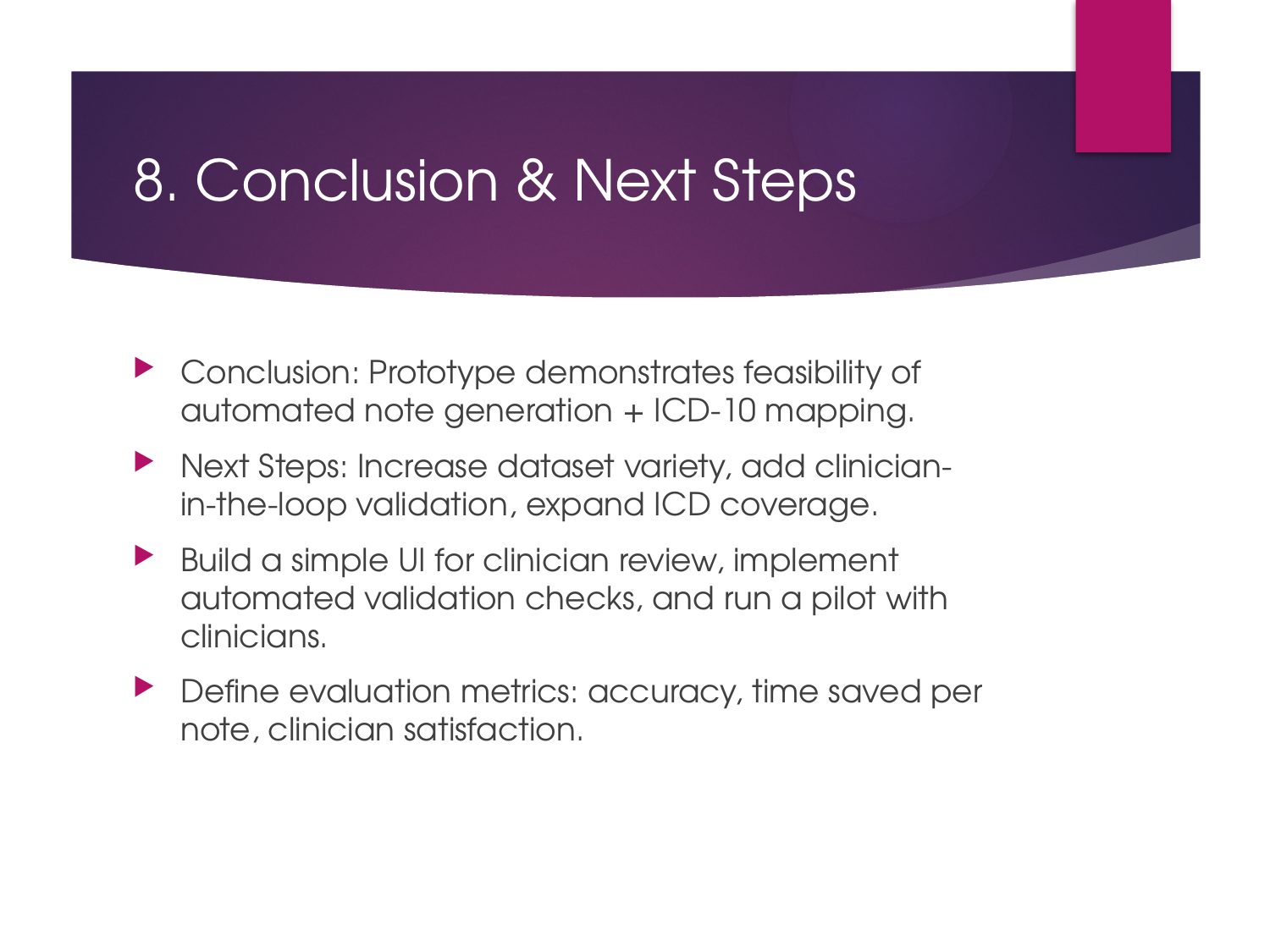

# 8. Conclusion & Next Steps
Conclusion: Prototype demonstrates feasibility of automated note generation + ICD-10 mapping.
Next Steps: Increase dataset variety, add clinician-in-the-loop validation, expand ICD coverage.
Build a simple UI for clinician review, implement automated validation checks, and run a pilot with clinicians.
Define evaluation metrics: accuracy, time saved per note, clinician satisfaction.